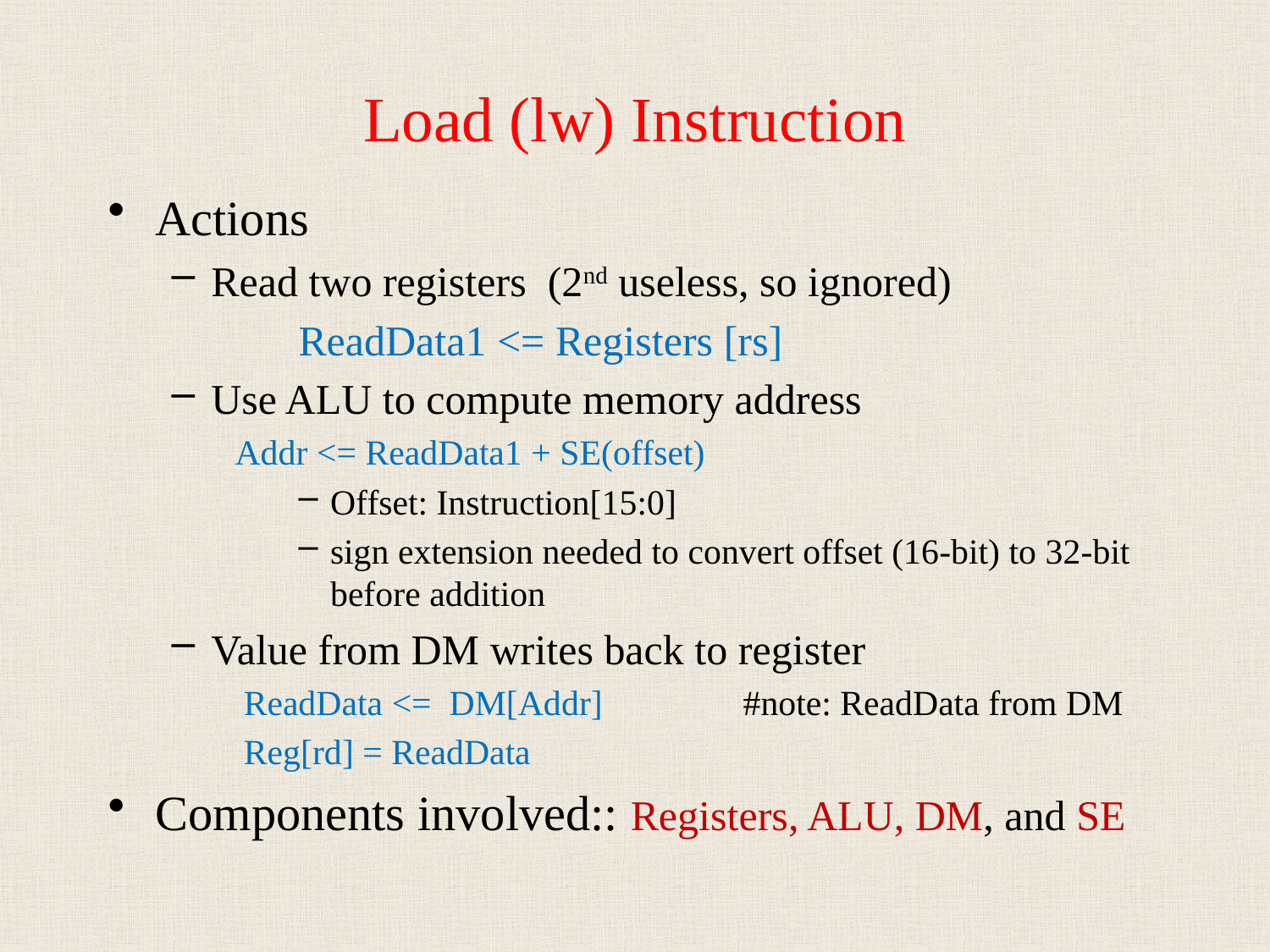

# Load (lw) Instruction
Actions
Read two registers  (2nd useless, so ignored)
	ReadData1 <= Registers [rs]
Use ALU to compute memory address
Addr <= ReadData1 + SE(offset)
Offset: Instruction[15:0]
sign extension needed to convert offset (16-bit) to 32-bit before addition
Value from DM writes back to register
 ReadData <=  DM[Addr]		#note: ReadData from DM
 Reg[rd] = ReadData
Components involved:: Registers, ALU, DM, and SE